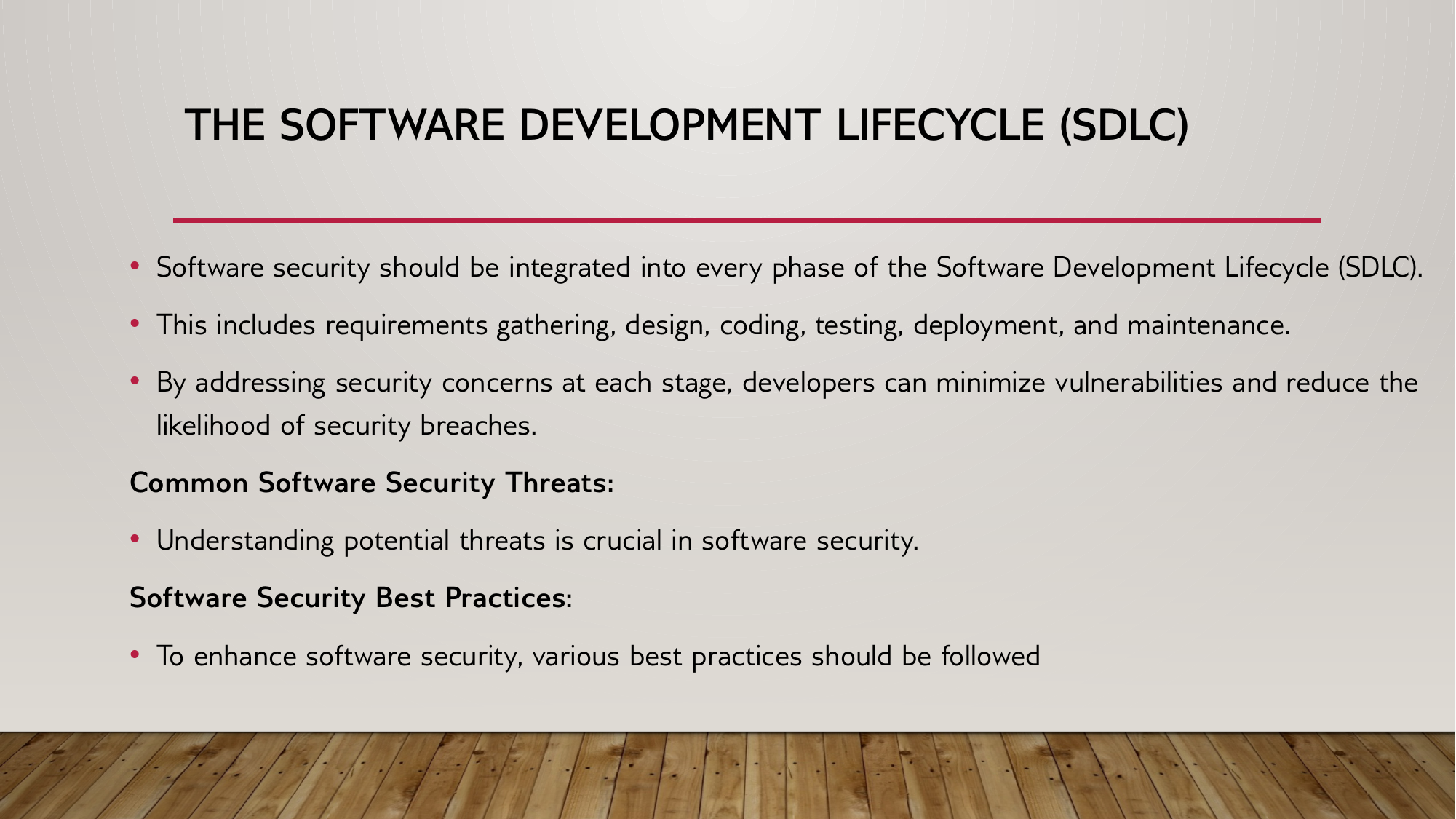

# The Software Development Lifecycle (SDLC)
Software security should be integrated into every phase of the Software Development Lifecycle (SDLC).
This includes requirements gathering, design, coding, testing, deployment, and maintenance.
By addressing security concerns at each stage, developers can minimize vulnerabilities and reduce the likelihood of security breaches.
Common Software Security Threats:
Understanding potential threats is crucial in software security.
Software Security Best Practices:
To enhance software security, various best practices should be followed